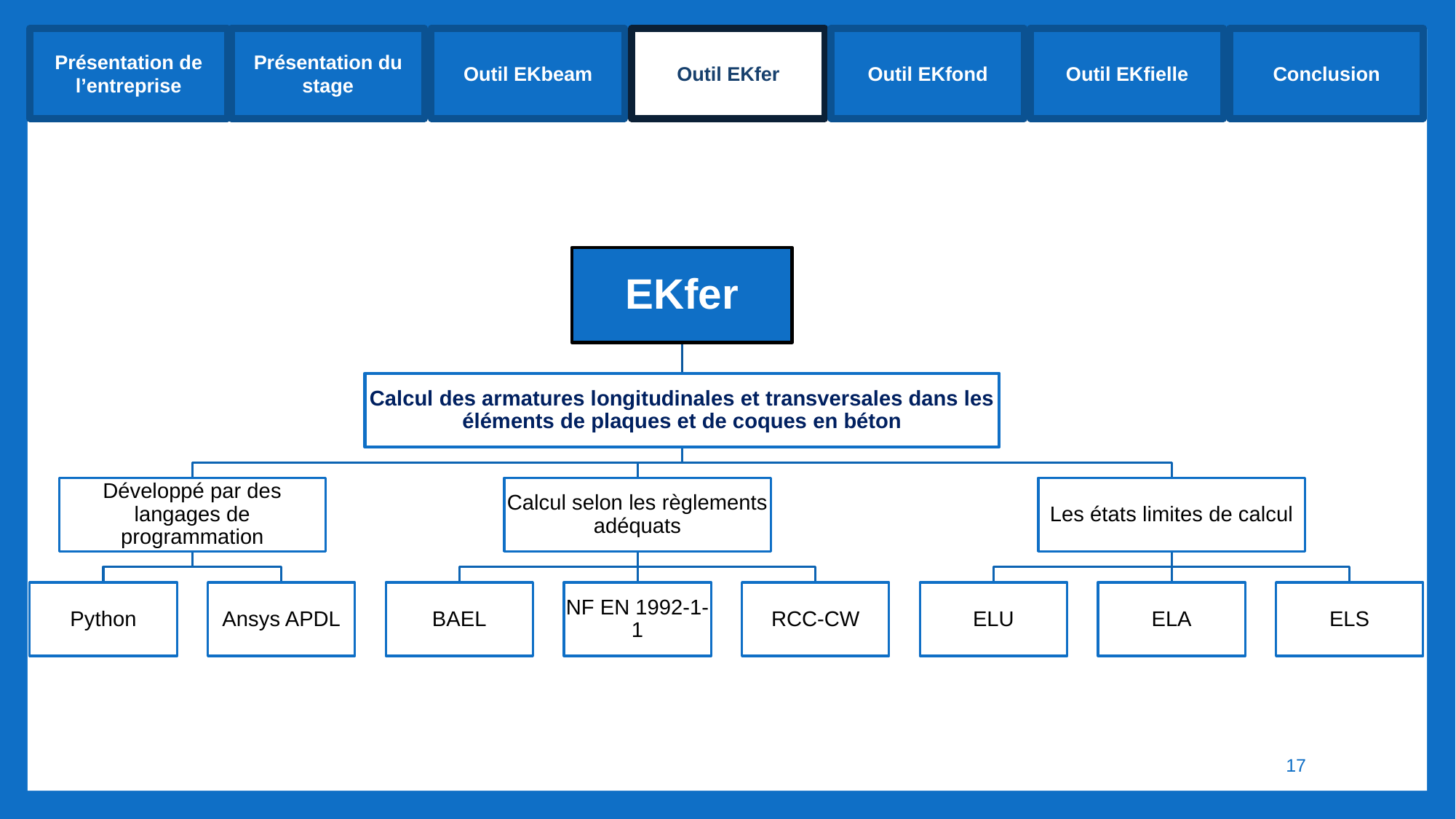

Présentation de l’entreprise
Présentation du stage
Outil EKbeam
Outil EKfer
Outil EKfond
Outil EKfielle
Conclusion
EKfer
Calcul des armatures longitudinales et transversales dans les éléments de plaques et de coques en béton
Développé par des langages de programmation
Python
Ansys APDL
Calcul selon les règlements adéquats
BAEL
NF EN 1992-1-1
RCC-CW
Les états limites de calcul
ELU
ELA
ELS
17